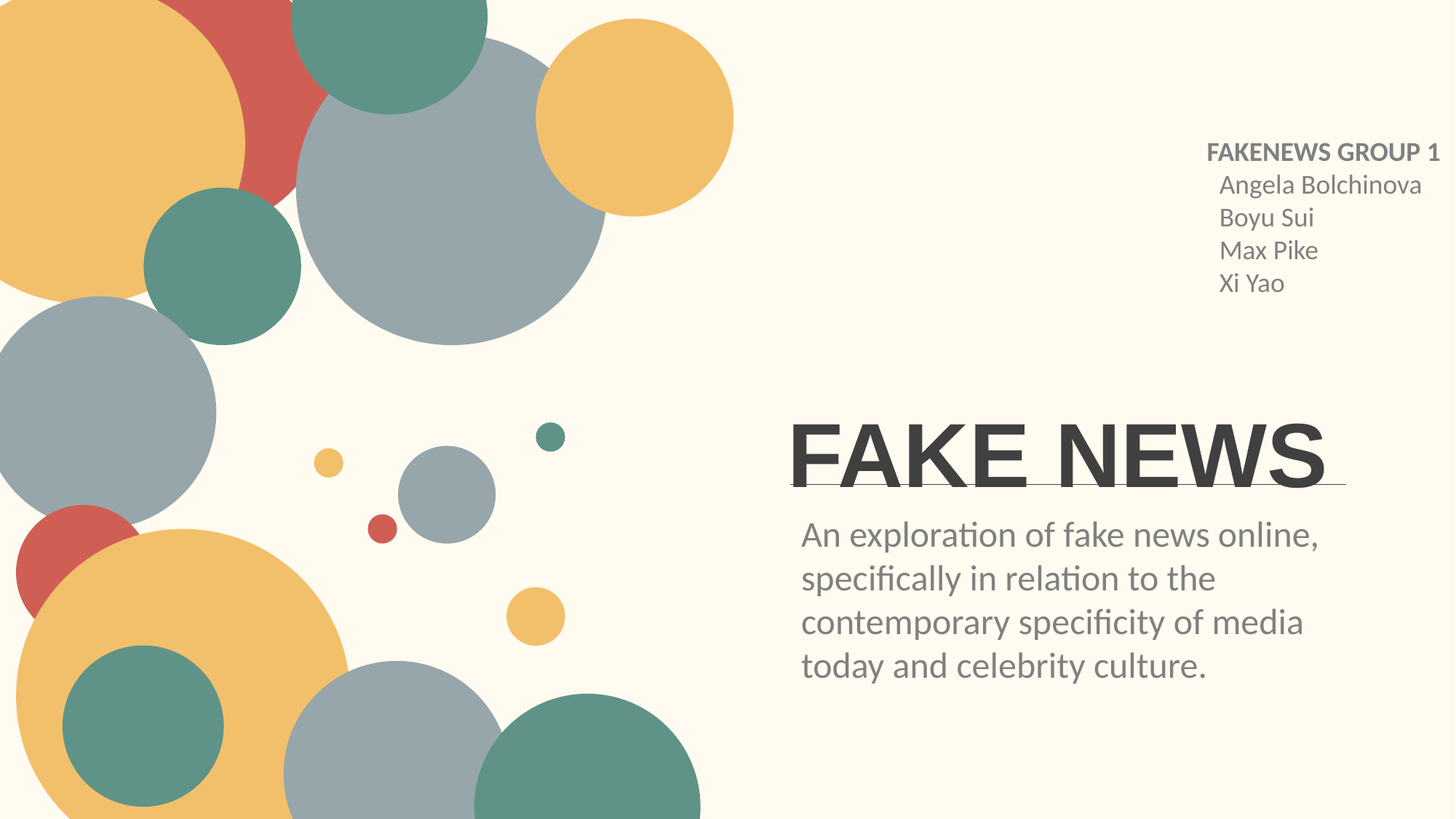

FAKENEWS GROUP 1
  Angela Bolchinova
  Boyu Sui
  Max Pike
  Xi Yao

FAKE NEWS

An exploration of fake news online, specifically in relation to the contemporary specificity of media today and celebrity culture.